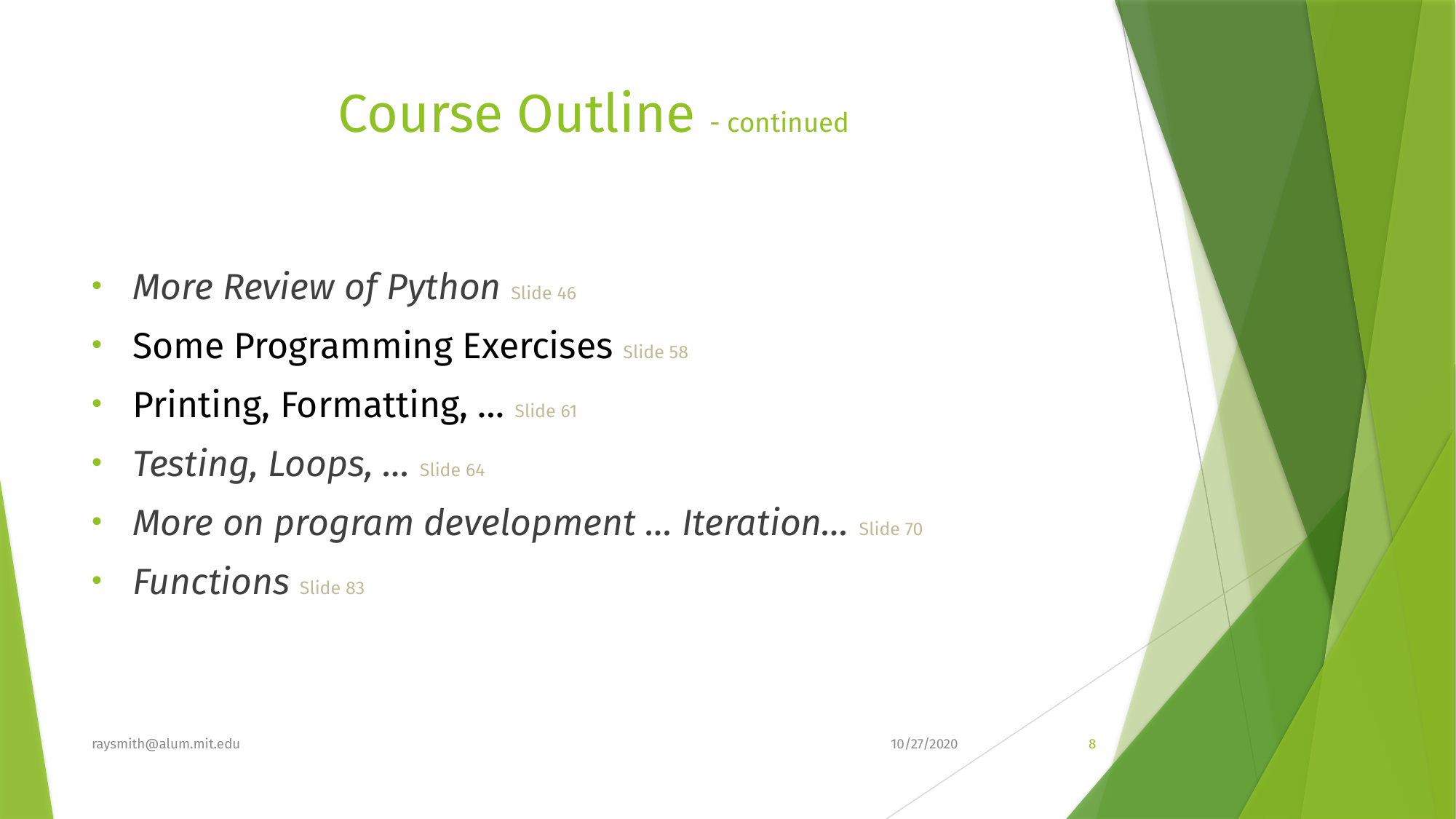

# Course Outline - continued
More Review of Python Slide 46
Some Programming Exercises Slide 58
Printing, Formatting, … Slide 61
Testing, Loops, … Slide 64
More on program development … Iteration… Slide 70
Functions Slide 83

raysmith@alum.mit.edu
10/27/2020
8